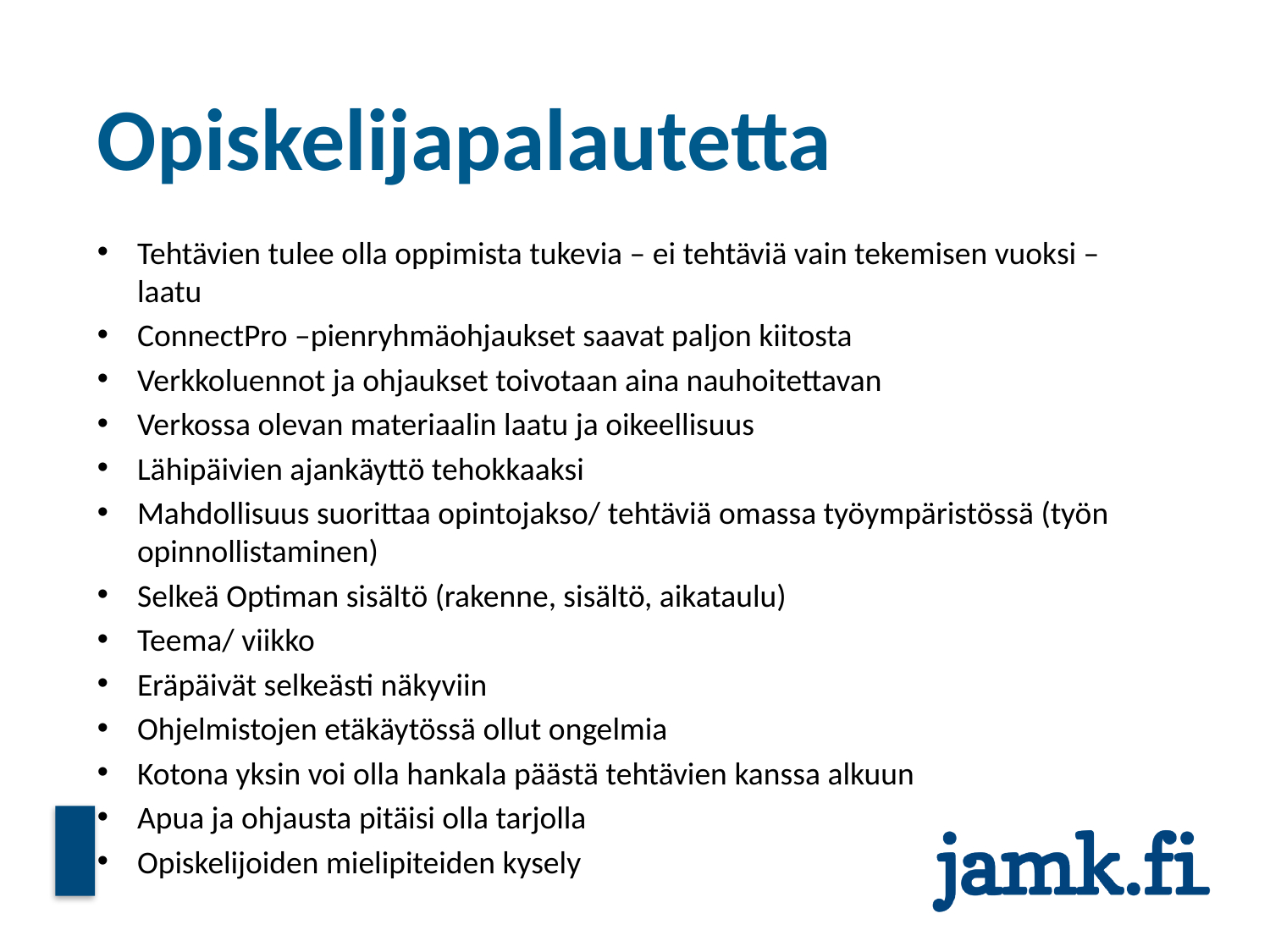

# Opiskelijapalautetta
Tehtävien tulee olla oppimista tukevia – ei tehtäviä vain tekemisen vuoksi – laatu
ConnectPro –pienryhmäohjaukset saavat paljon kiitosta
Verkkoluennot ja ohjaukset toivotaan aina nauhoitettavan
Verkossa olevan materiaalin laatu ja oikeellisuus
Lähipäivien ajankäyttö tehokkaaksi
Mahdollisuus suorittaa opintojakso/ tehtäviä omassa työympäristössä (työn opinnollistaminen)
Selkeä Optiman sisältö (rakenne, sisältö, aikataulu)
Teema/ viikko
Eräpäivät selkeästi näkyviin
Ohjelmistojen etäkäytössä ollut ongelmia
Kotona yksin voi olla hankala päästä tehtävien kanssa alkuun
Apua ja ohjausta pitäisi olla tarjolla
Opiskelijoiden mielipiteiden kysely